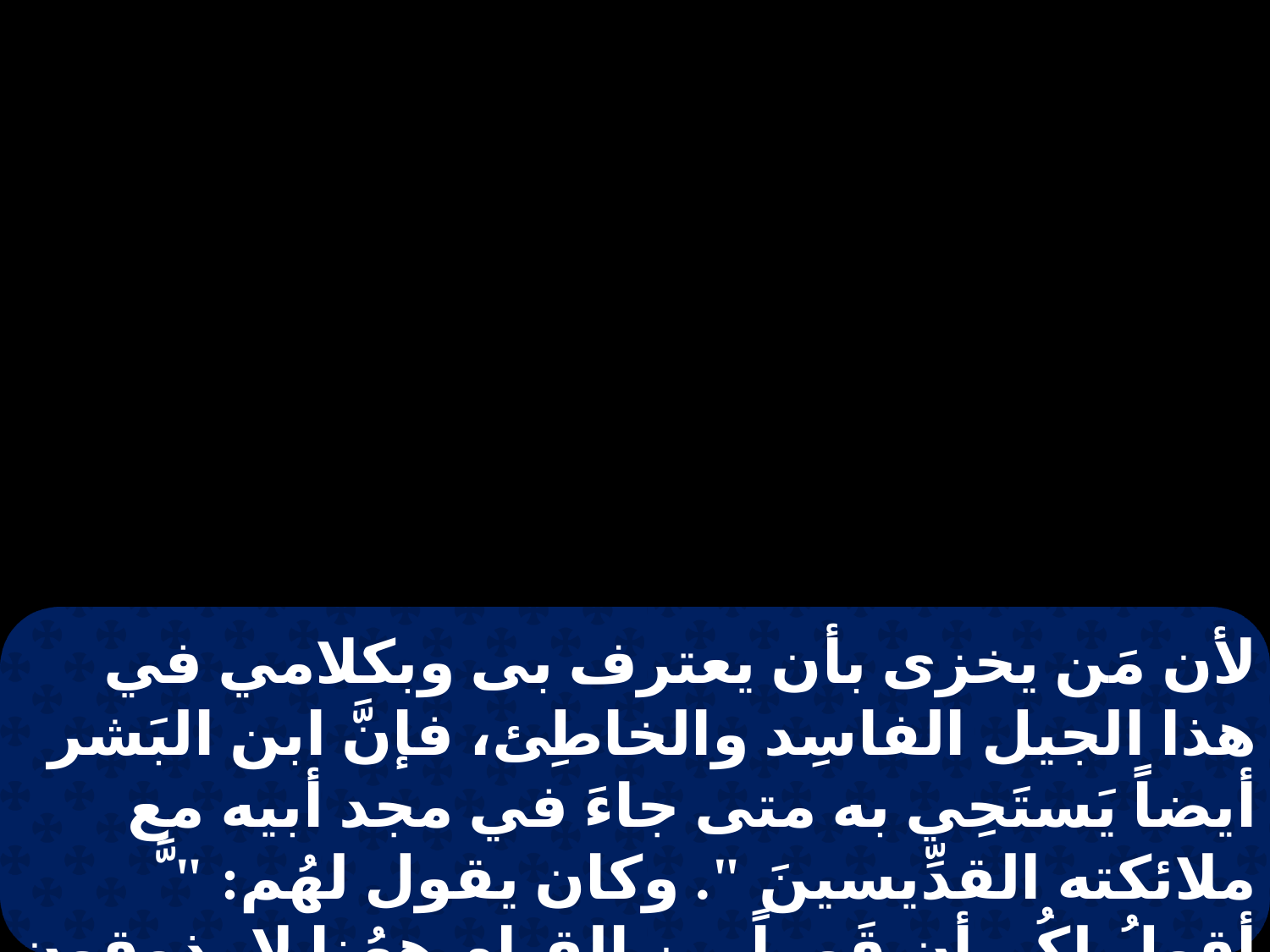

لأن مَن يخزى بأن يعترف بى وبكلامي في هذا الجيل الفاسِد والخاطِئ، فإنَّ ابن البَشر أيضاً يَستَحِي به متى جاءَ في مجد أبيه مع ملائكته القدِّيسينَ ". وكان يقول لهُم: " َّ أقولُ لكُم أن قَوماً من القيام ههُنا لا يذوقون المَوتَ حتى يروا مَلكُوت الله قَد أتت بقوَّةٍ".